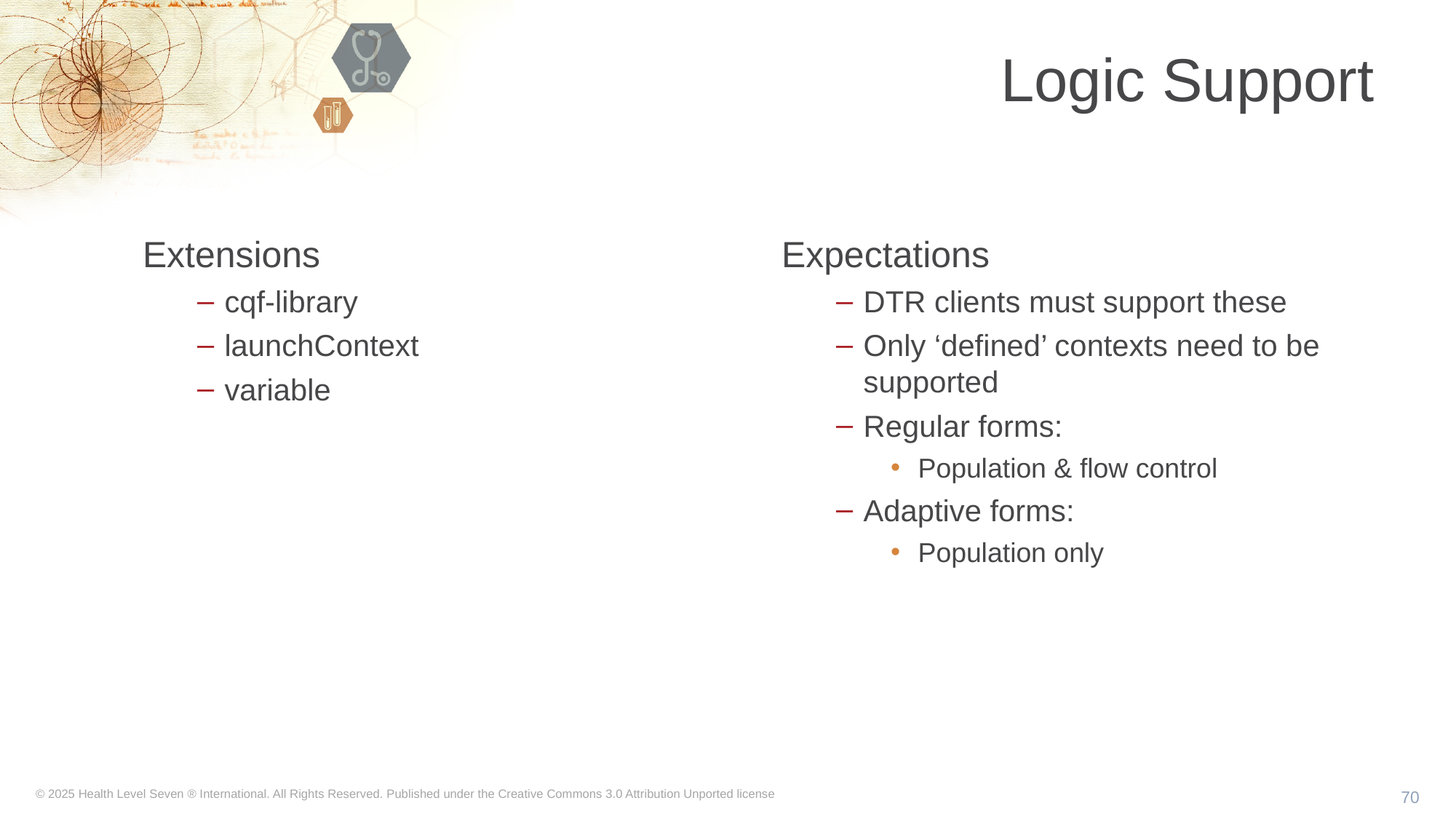

# Logic Support
Expectations
DTR clients must support these
Only ‘defined’ contexts need to be supported
Regular forms:
Population & flow control
Adaptive forms:
Population only
Extensions
cqf-library
launchContext
variable
70